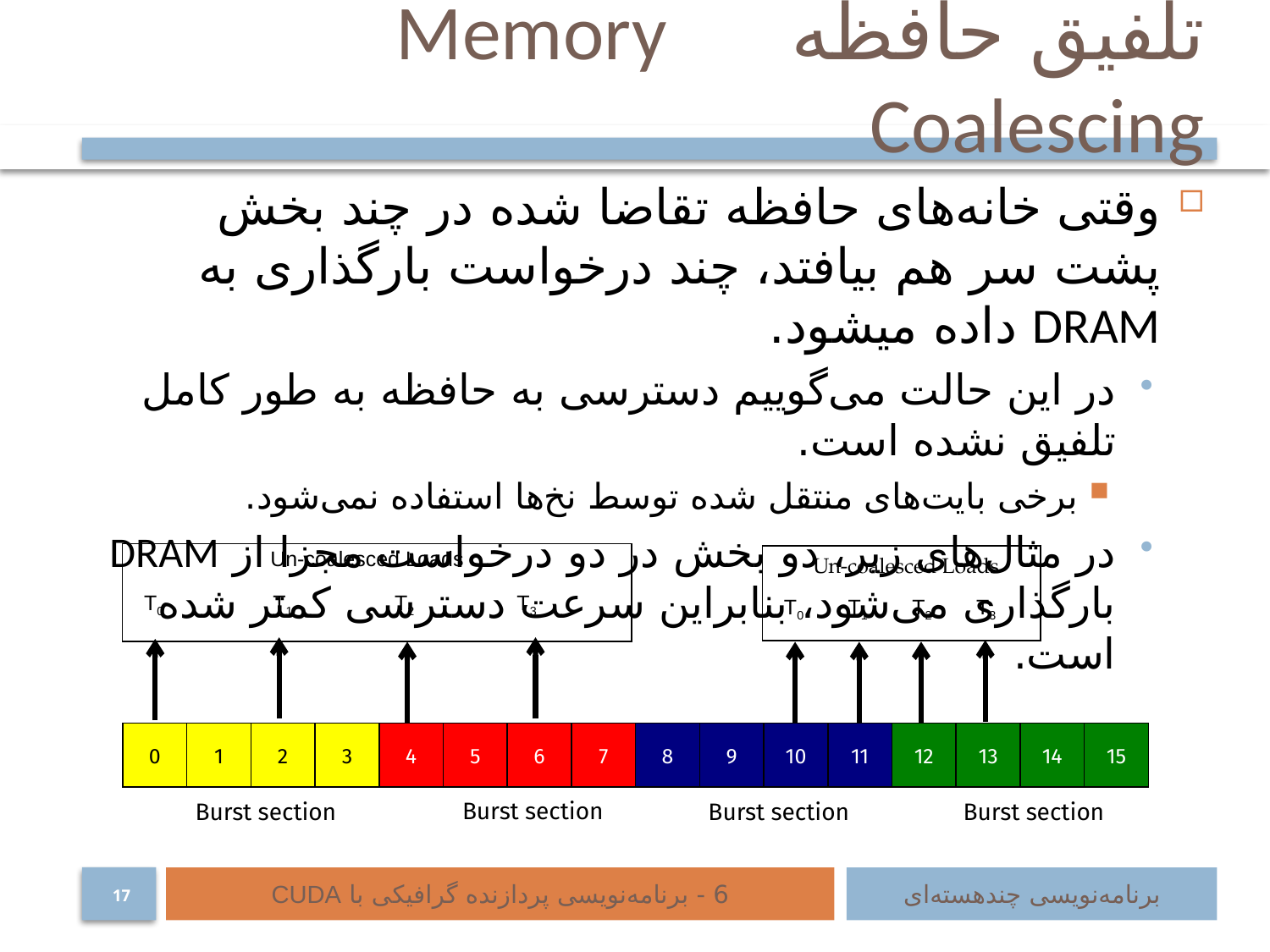

# تلفیق حافظه	     Memory Coalescing
وقتی خانه‌های حافظه تقاضا شده در چند بخش پشت سر هم بیافتد، چند درخواست بارگذاری به DRAM داده می‎شود.
در این حالت می‌‎گوییم دسترسی به حافظه به طور کامل تلفیق نشده است.
برخی بایت‌های منتقل شده توسط نخ‌ها استفاده نمی‌شود.
در مثال‌های زیر، دو بخش در دو درخواست مجزا از DRAM بارگذاری می‌شود، بنابراین سرعت دسترسی کمتر شده است.

Un-coalesced Loads

Un-coalesced Loads
T0
T1
T2
T3
T0
T1
T2
T3

0

1

2

3

4

5

6

7

8

9

10

11

12

13

14

15
Burst section
Burst section
Burst section
Burst section
6 - برنامه‌نویسی پردازنده گرافیکی با CUDA
برنامه‌نویسی چند‌هسته‌ای
17